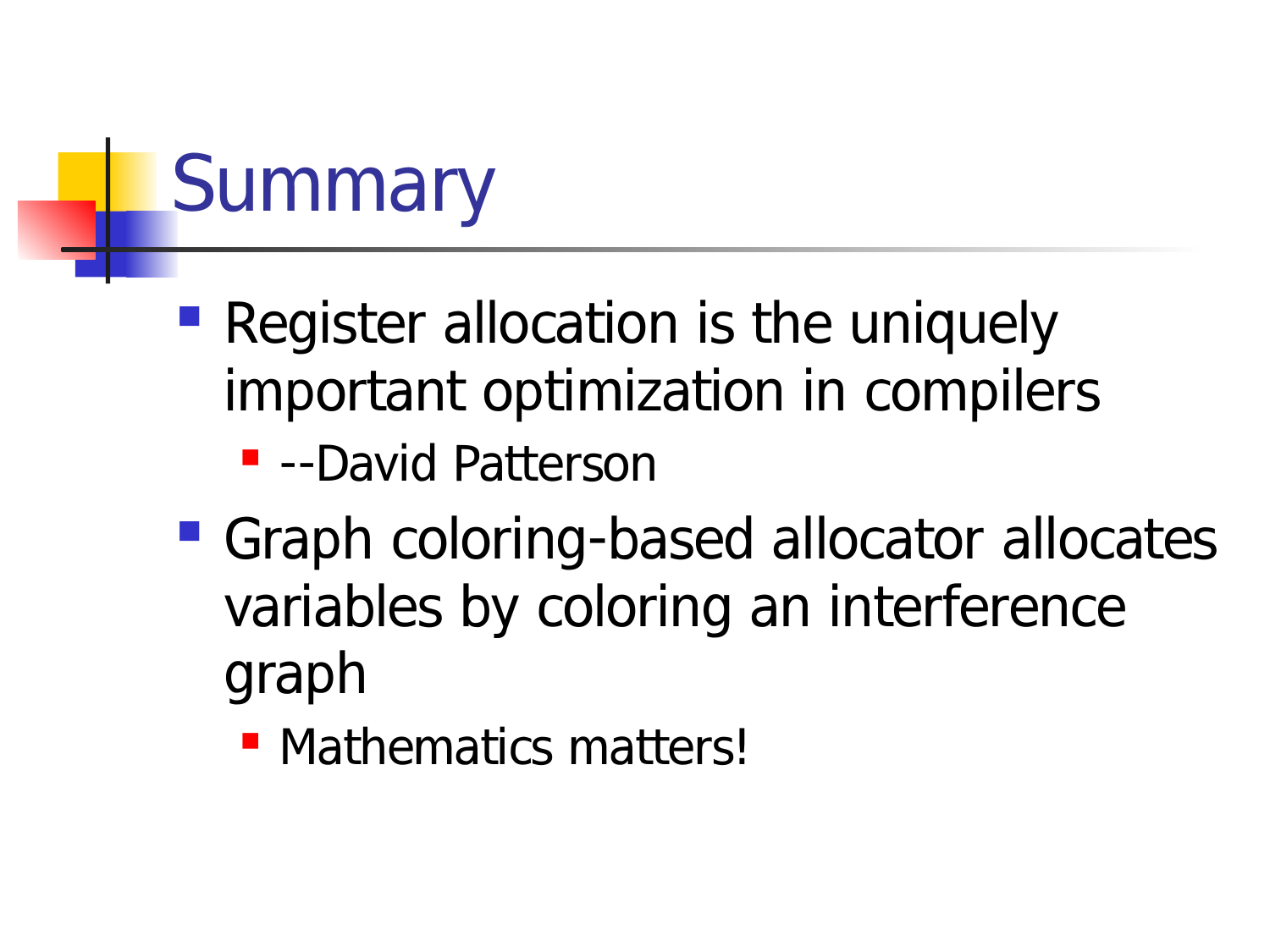

# Summary
Register allocation is the uniquely important optimization in compilers
--David Patterson
Graph coloring-based allocator allocates variables by coloring an interference graph
Mathematics matters!